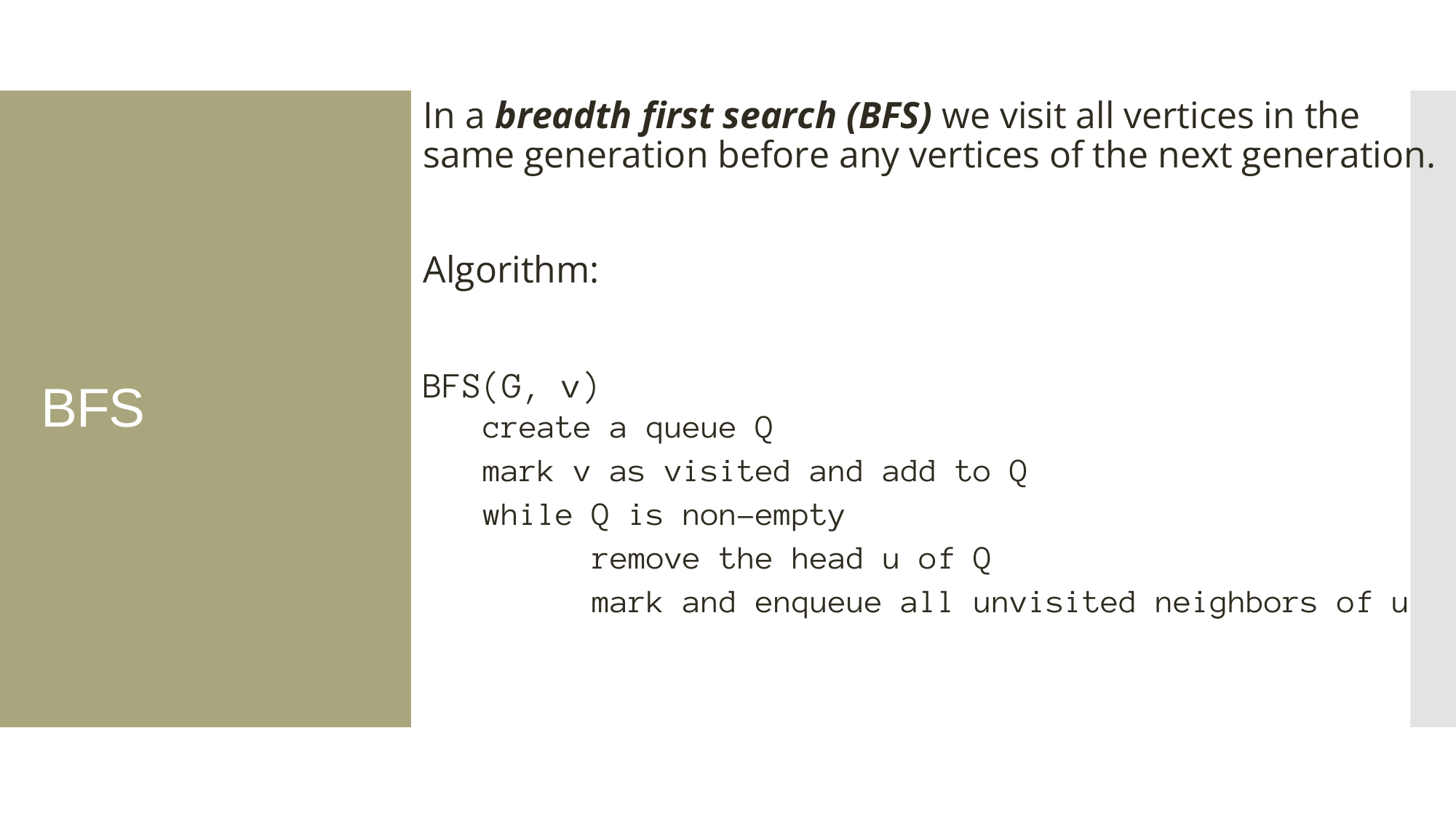

In a breadth first search (BFS) we visit all vertices in the same generation before any vertices of the next generation.

Algorithm:

BFS(G, v)
create a queue Q
mark v as visited and add to Q
while Q is non-empty
	remove the head u of Q
	mark and enqueue all unvisited neighbors of u

# BFS